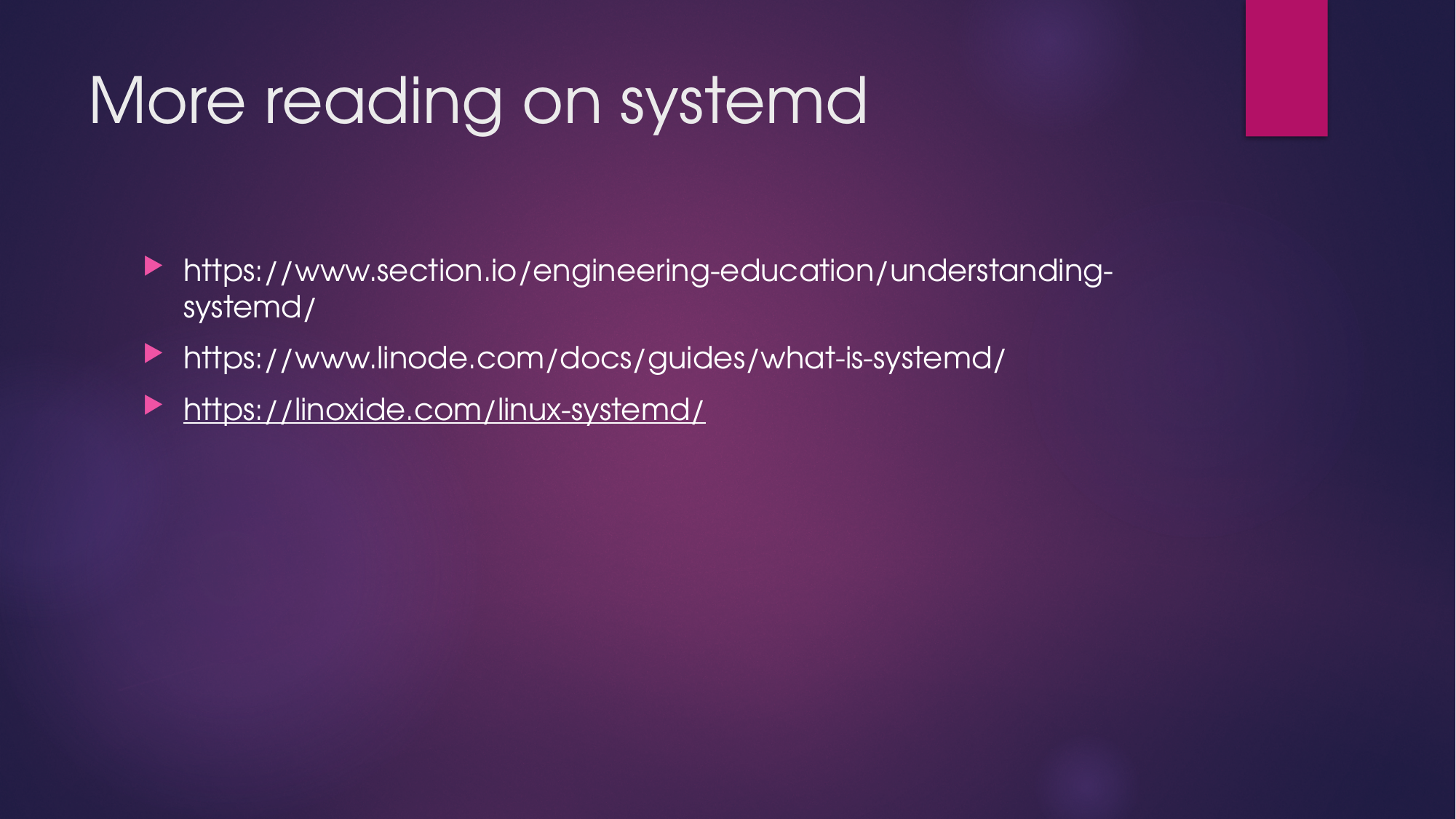

# More reading on systemd
https://www.section.io/engineering-education/understanding-systemd/
https://www.linode.com/docs/guides/what-is-systemd/
https://linoxide.com/linux-systemd/